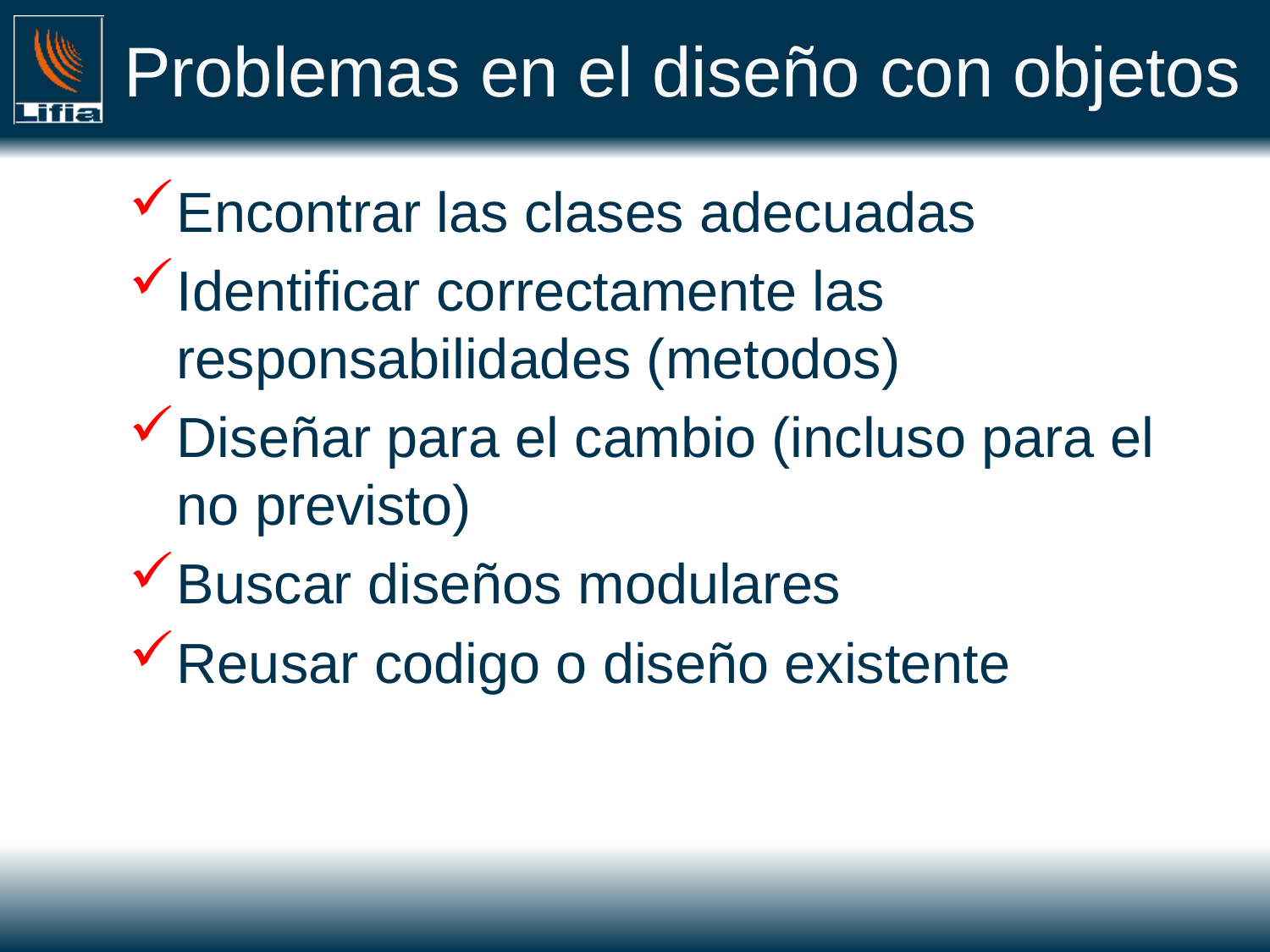

# Problemas en el diseño con objetos
Encontrar las clases adecuadas
Identificar correctamente las responsabilidades (metodos)
Diseñar para el cambio (incluso para el no previsto)
Buscar diseños modulares
Reusar codigo o diseño existente